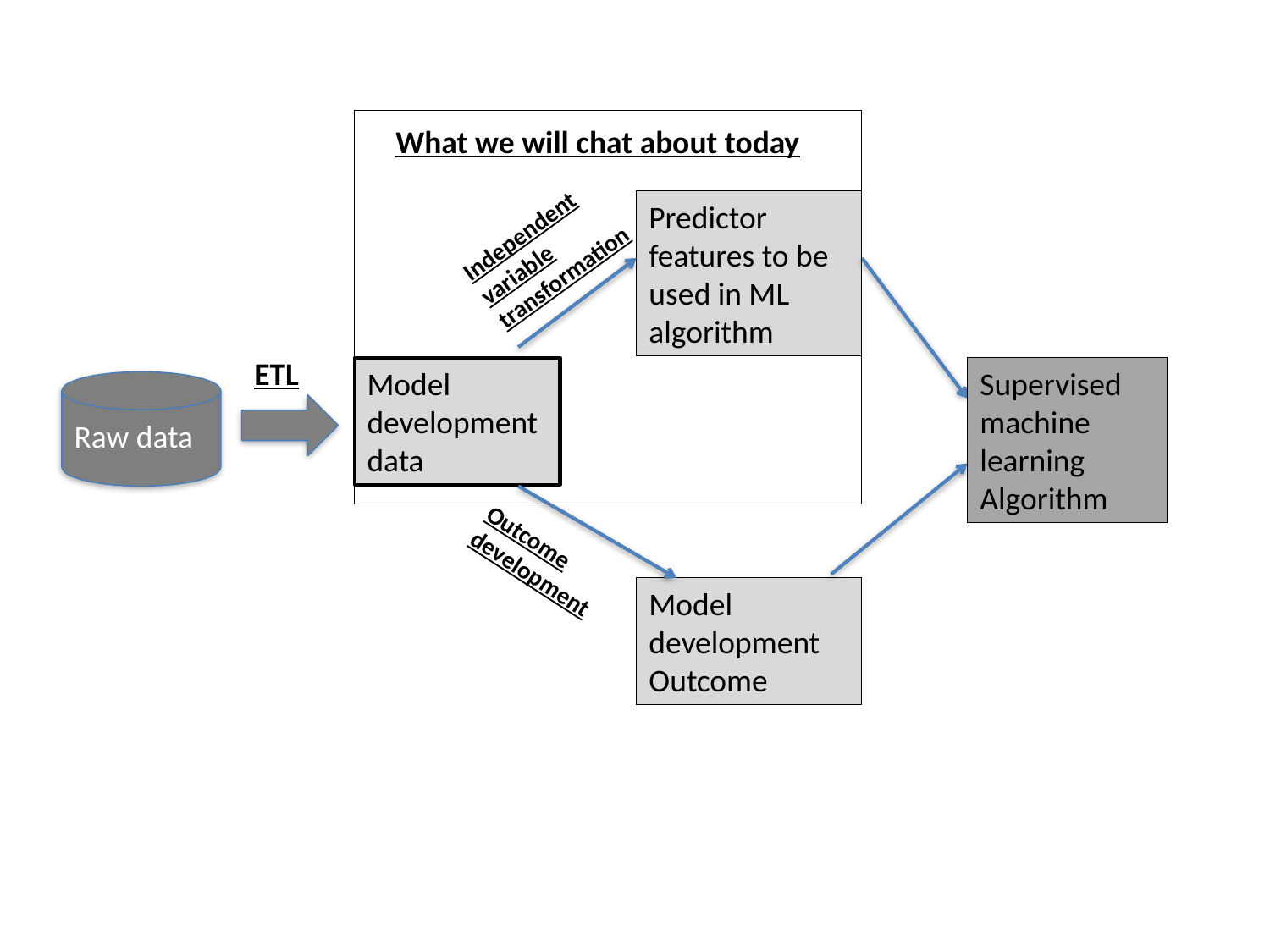

What we will chat about today
Predictor features to be used in ML algorithm
Independent variable transformation
ETL
Model development data
Supervised machine learning Algorithm
Raw data

Outcome development
Model development
Outcome